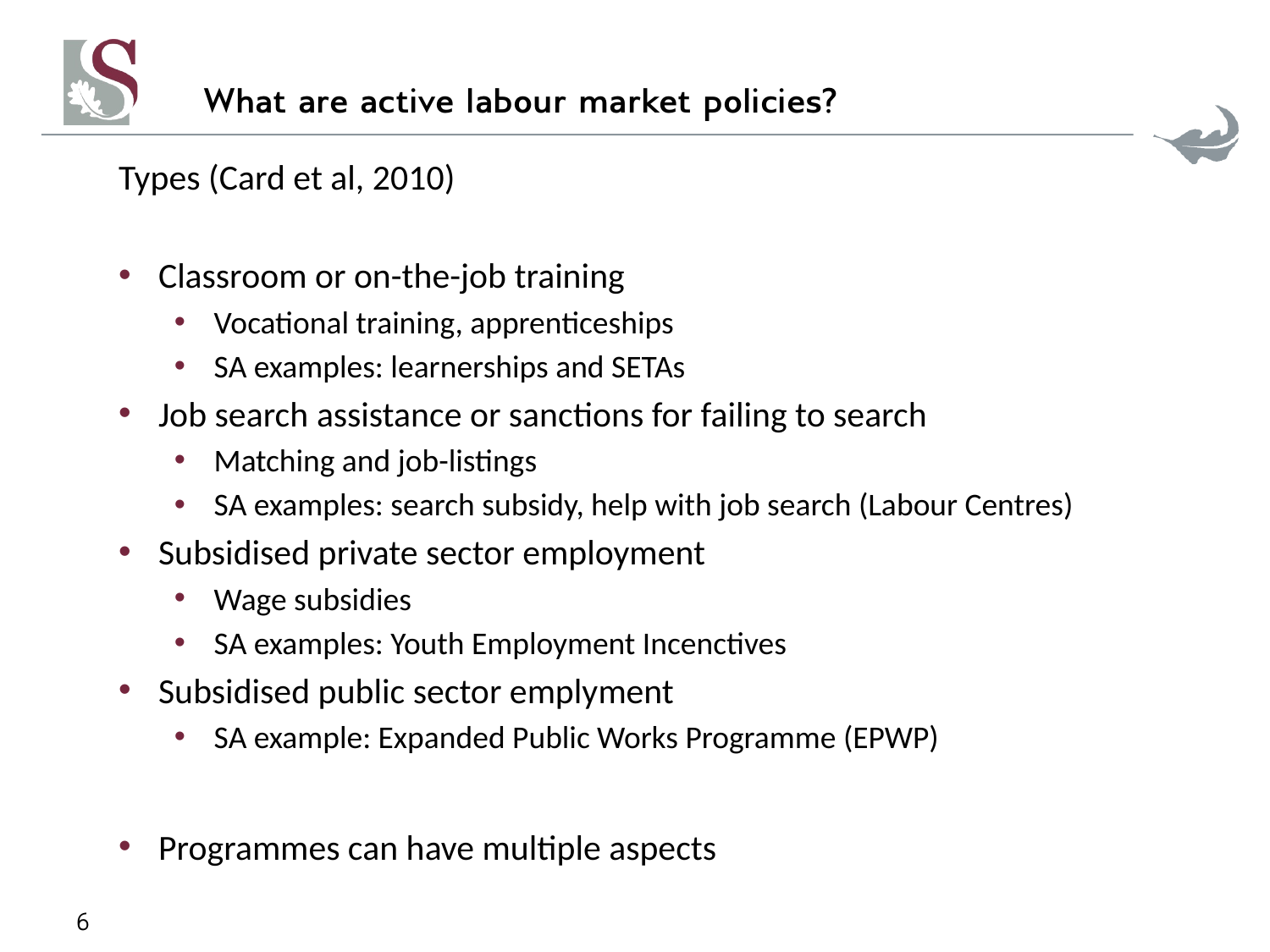

# What are active labour market policies?
Types (Card et al, 2010)

Classroom or on-the-job training
Vocational training, apprenticeships
SA examples: learnerships and SETAs
Job search assistance or sanctions for failing to search
Matching and job-listings
SA examples: search subsidy, help with job search (Labour Centres)
Subsidised private sector employment
Wage subsidies
SA examples: Youth Employment Incenctives
Subsidised public sector emplyment
SA example: Expanded Public Works Programme (EPWP)

Programmes can have multiple aspects
6